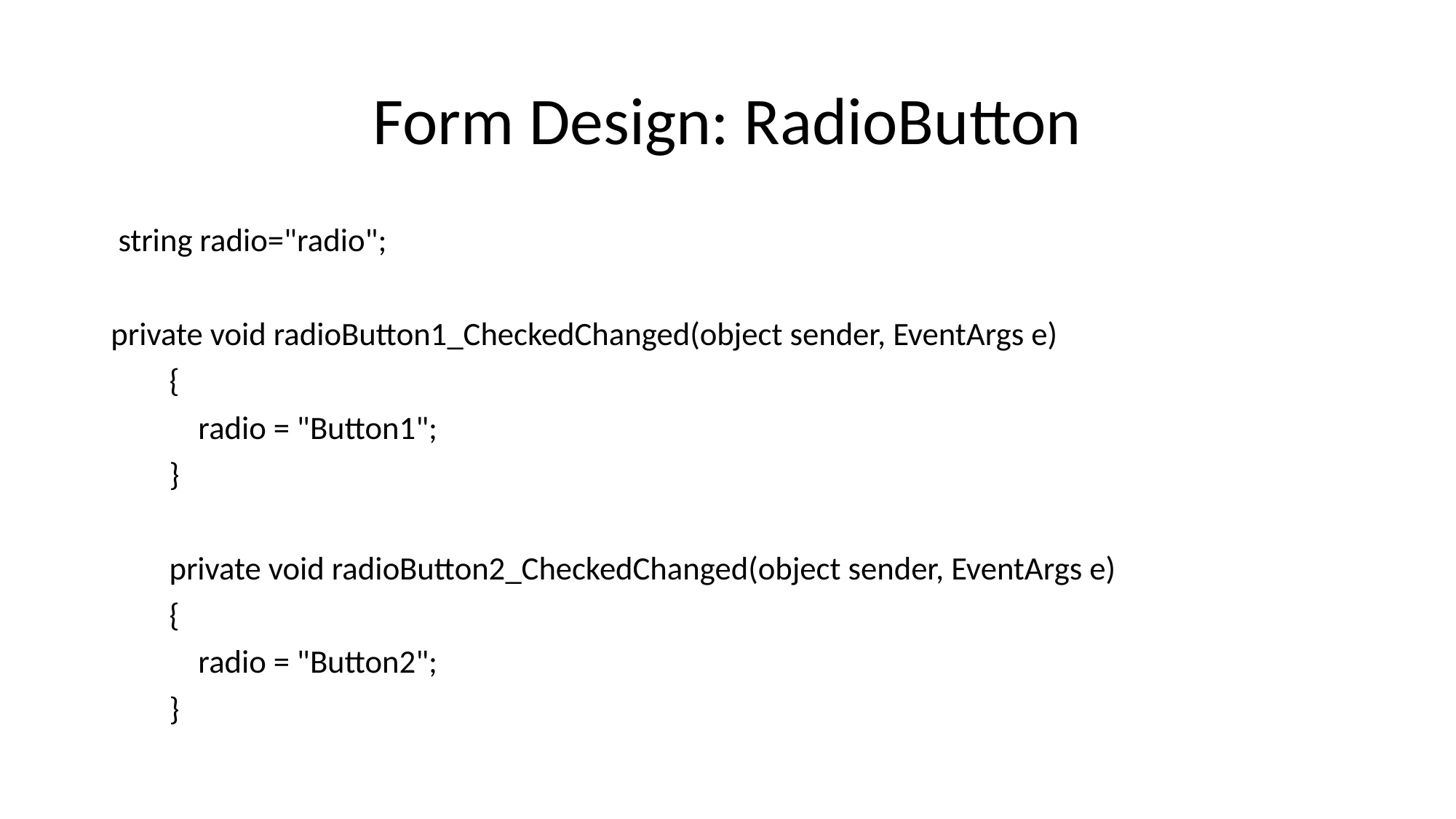

# Form Design: RadioButton
 string radio="radio";

private void radioButton1_CheckedChanged(object sender, EventArgs e)
        {
            radio = "Button1";
        }

        private void radioButton2_CheckedChanged(object sender, EventArgs e)
        {
            radio = "Button2";
        }